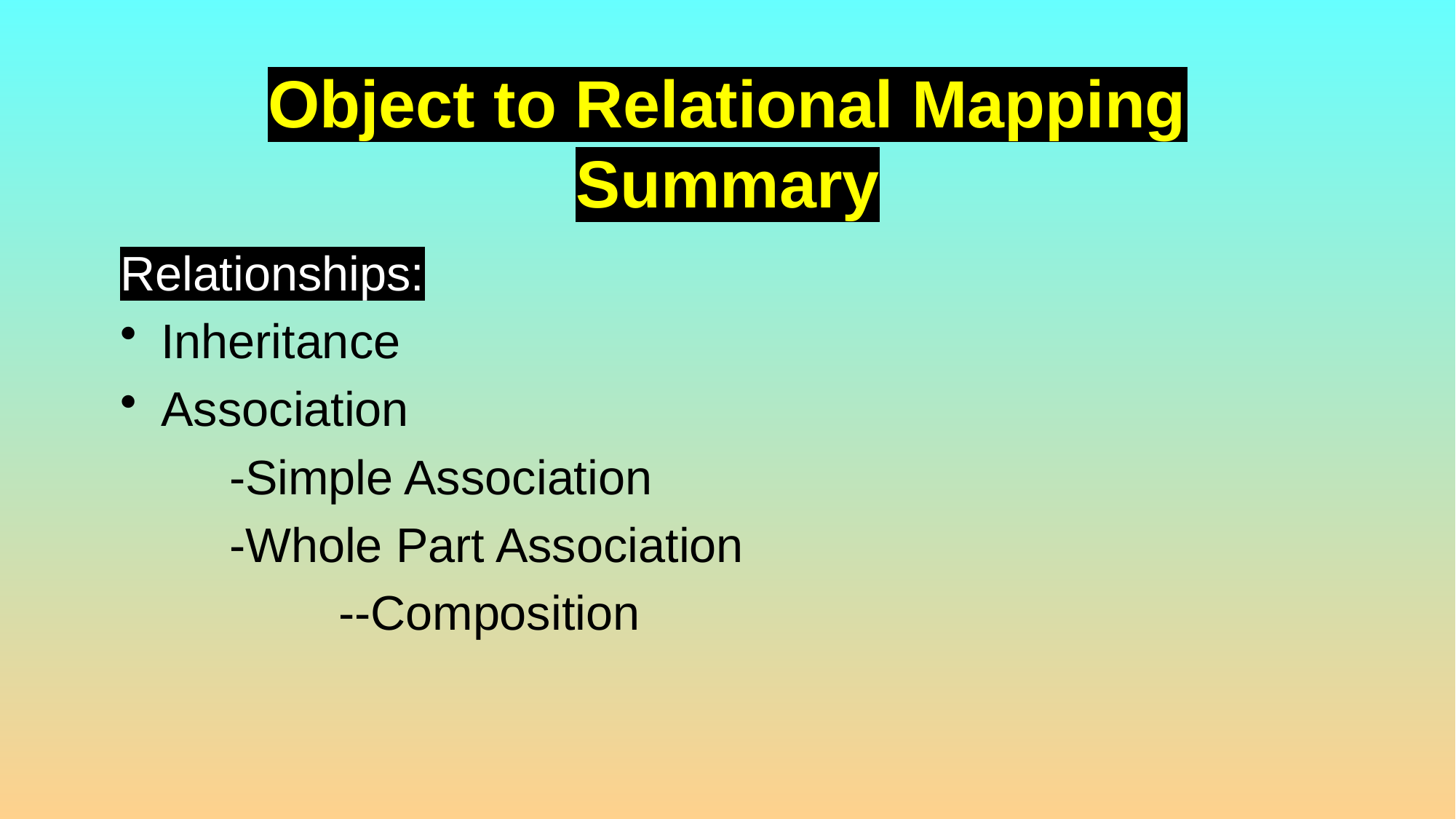

# Object to Relational Mapping Summary
Relationships:
Inheritance
Association
	-Simple Association
	-Whole Part Association
		--Composition